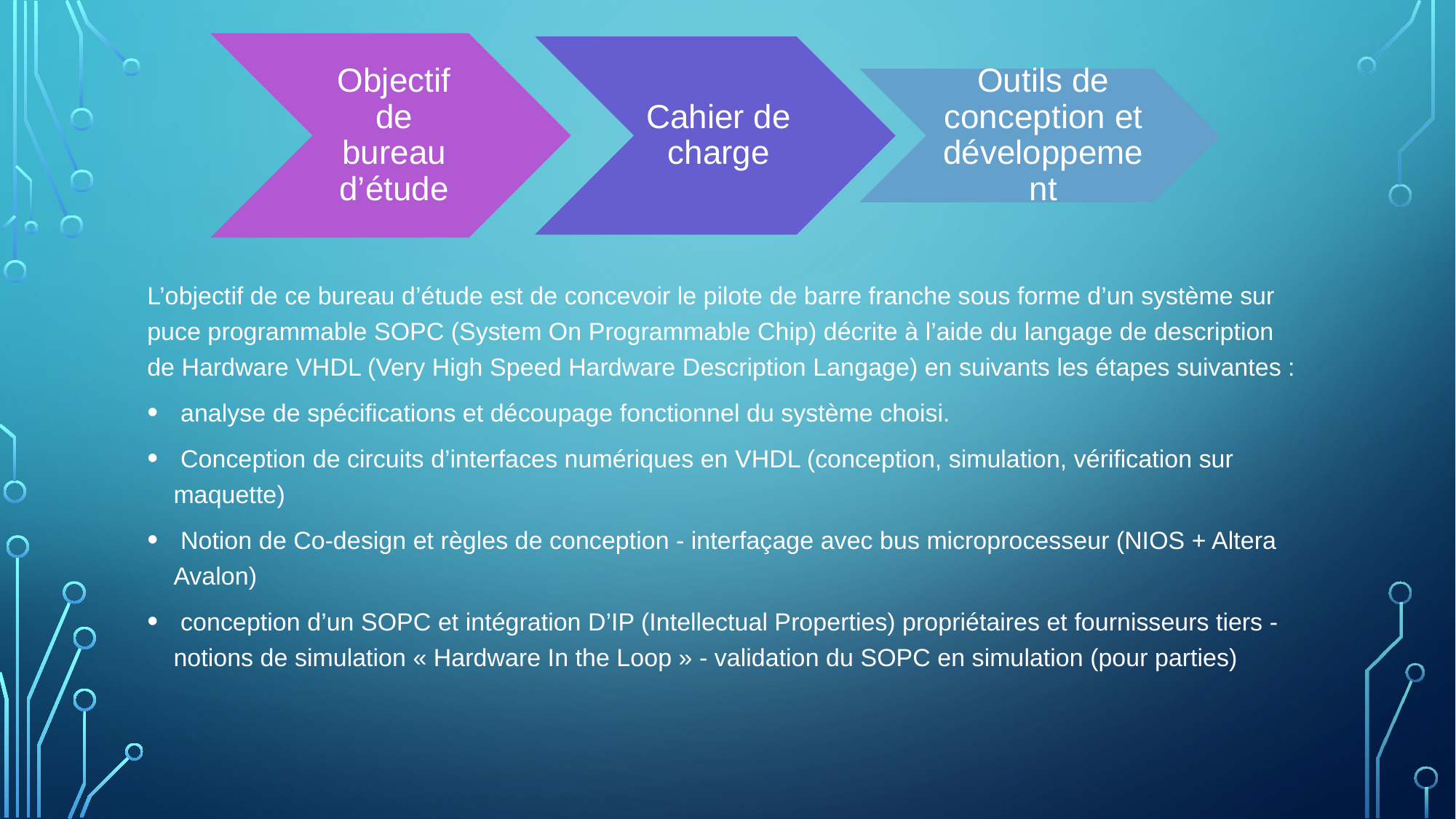

Objectif de bureau d’étude
Cahier de charge
Outils de conception et développement
L’objectif de ce bureau d’étude est de concevoir le pilote de barre franche sous forme d’un système sur puce programmable SOPC (System On Programmable Chip) décrite à l’aide du langage de description de Hardware VHDL (Very High Speed Hardware Description Langage) en suivants les étapes suivantes :
 analyse de spécifications et découpage fonctionnel du système choisi.
 Conception de circuits d’interfaces numériques en VHDL (conception, simulation, vérification sur maquette)
 Notion de Co-design et règles de conception - interfaçage avec bus microprocesseur (NIOS + Altera Avalon)
 conception d’un SOPC et intégration D’IP (Intellectual Properties) propriétaires et fournisseurs tiers - notions de simulation « Hardware In the Loop » - validation du SOPC en simulation (pour parties)